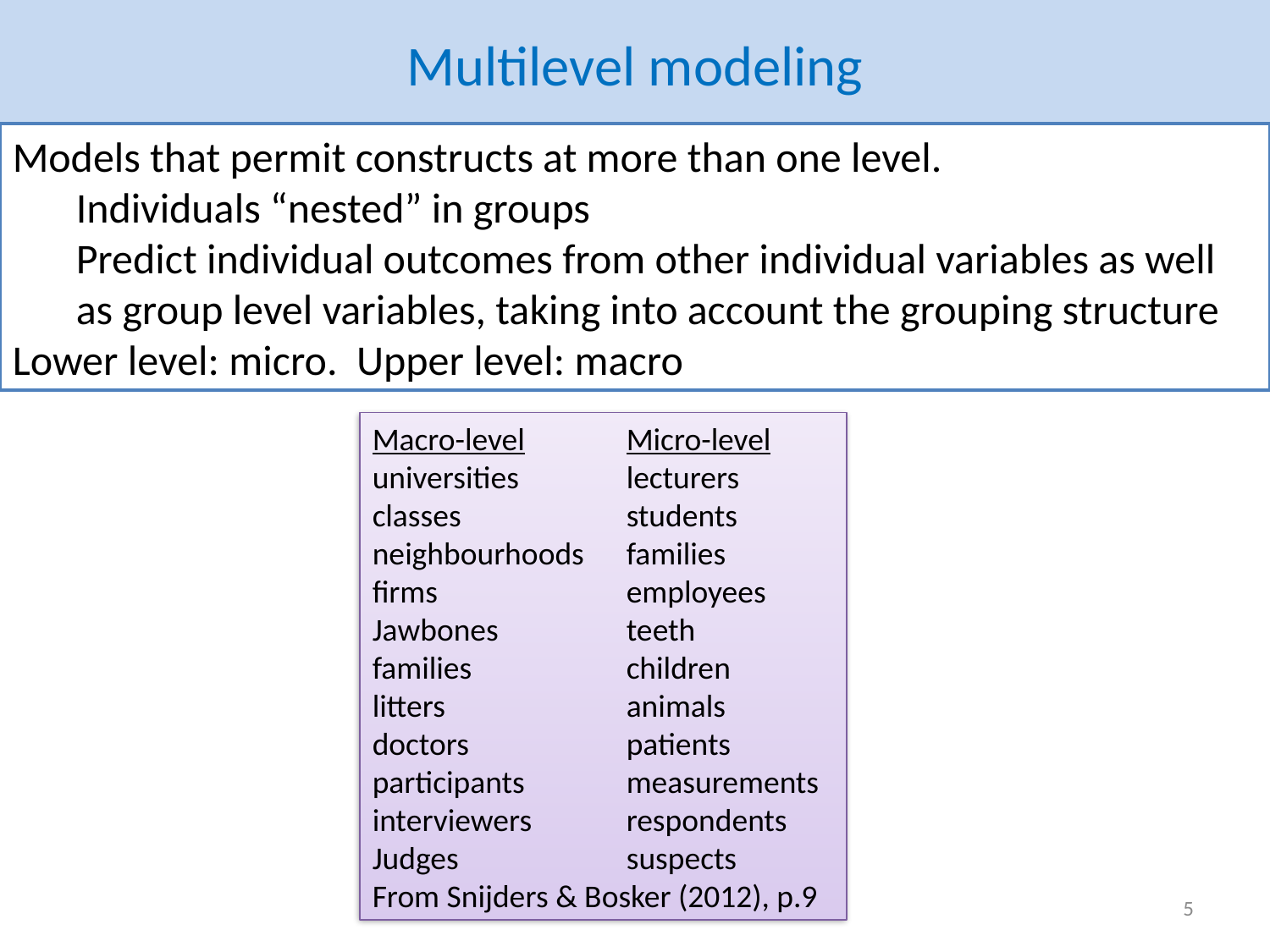

# Multilevel modeling
Models that permit constructs at more than one level.
Individuals “nested” in groups
Predict individual outcomes from other individual variables as well as group level variables, taking into account the grouping structure
Lower level: micro.  Upper level: macro
Macro-level	Micro-level
universities	lecturers
classes		students
neighbourhoods	families
firms		employees
Jawbones		teeth
families		children
litters		animals
doctors		patients
participants	measurements
interviewers	respondents
Judges		suspects
From Snijders & Bosker (2012), p.9
5